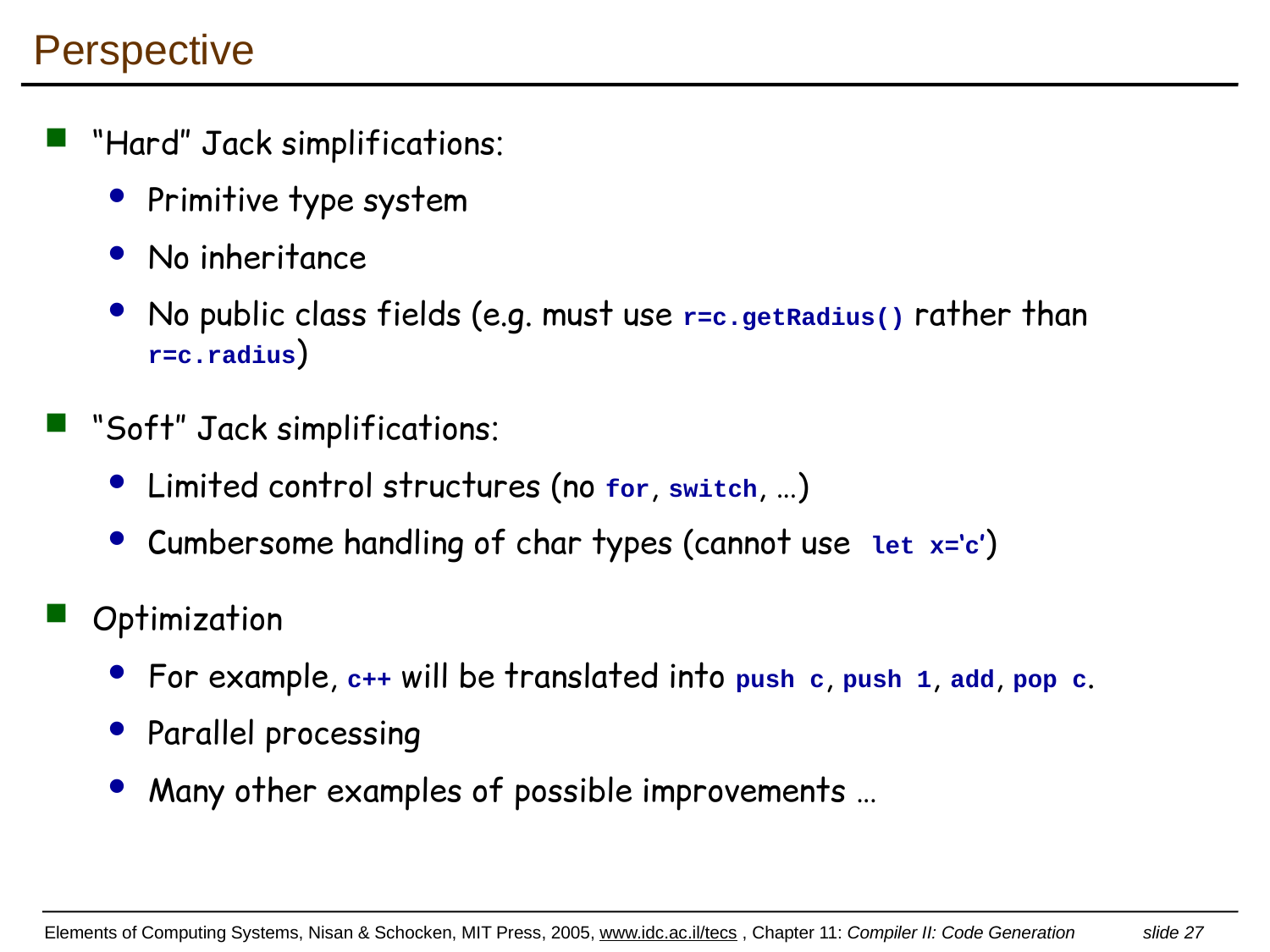

# Perspective
“Hard” Jack simplifications:
Primitive type system
No inheritance
No public class fields (e.g. must use r=c.getRadius() rather than r=c.radius)
“Soft” Jack simplifications:
Limited control structures (no for, switch, …)
Cumbersome handling of char types (cannot use  let x=‘c’)
Optimization
For example, c++ will be translated into push c, push 1, add, pop c.
Parallel processing
Many other examples of possible improvements …